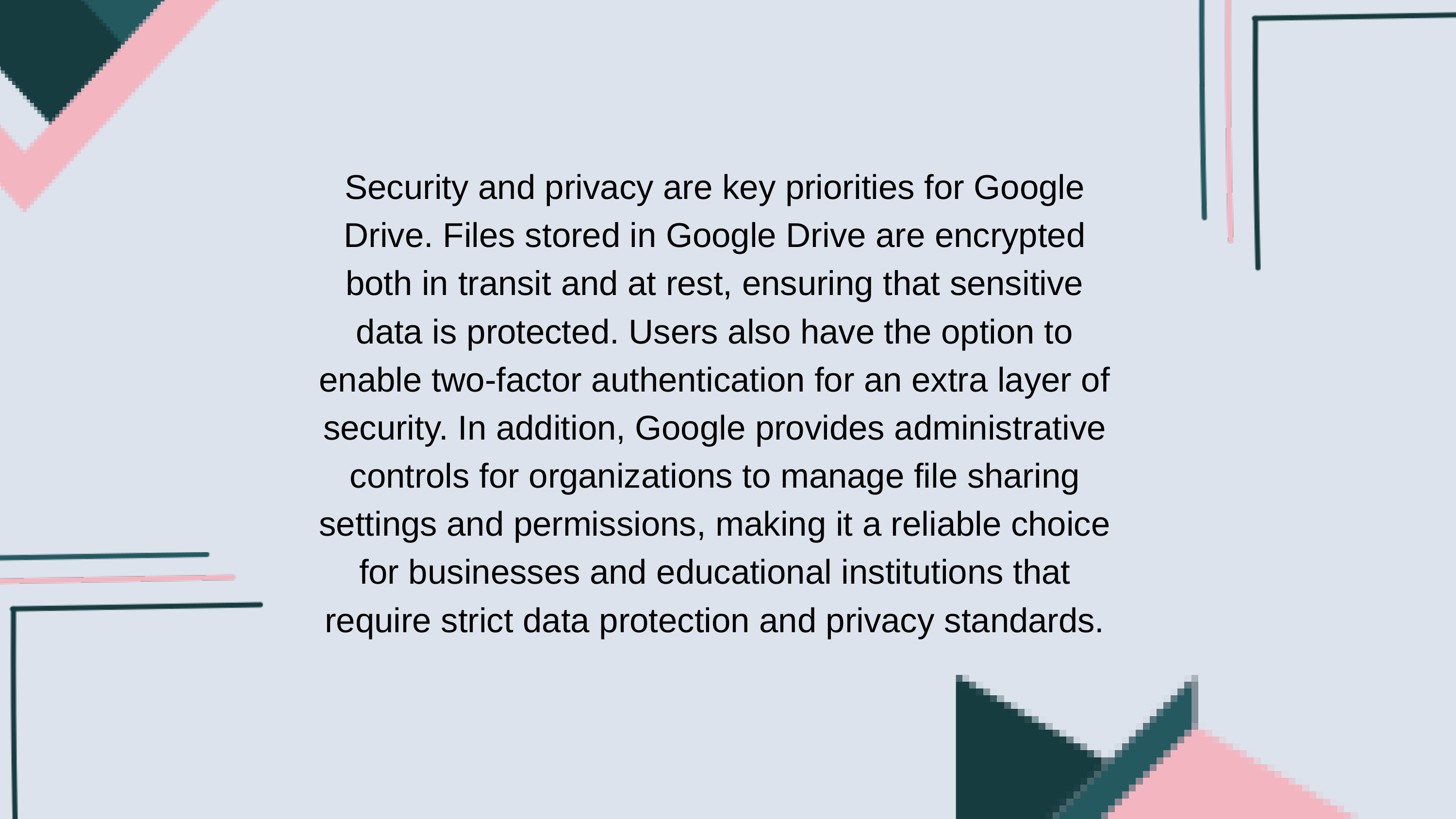

Security and privacy are key priorities for Google Drive. Files stored in Google Drive are encrypted both in transit and at rest, ensuring that sensitive data is protected. Users also have the option to enable two-factor authentication for an extra layer of security. In addition, Google provides administrative controls for organizations to manage file sharing settings and permissions, making it a reliable choice for businesses and educational institutions that require strict data protection and privacy standards.